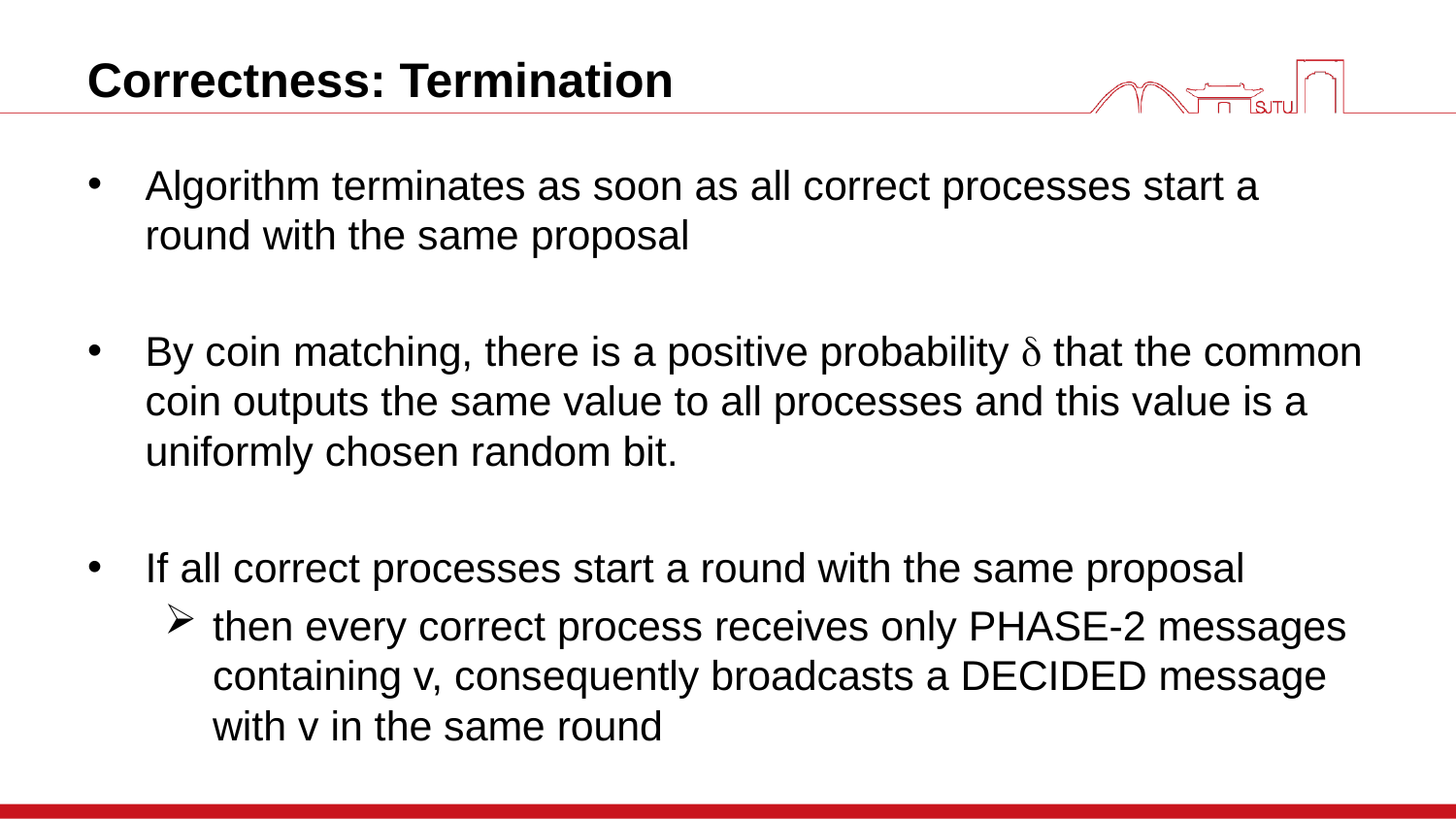

# Correctness: Termination
Algorithm terminates as soon as all correct processes start a round with the same proposal

By coin matching, there is a positive probability δ that the common coin outputs the same value to all processes and this value is a uniformly chosen random bit.

If all correct processes start a round with the same proposal
then every correct process receives only PHASE-2 messages containing v, consequently broadcasts a DECIDED message with v in the same round